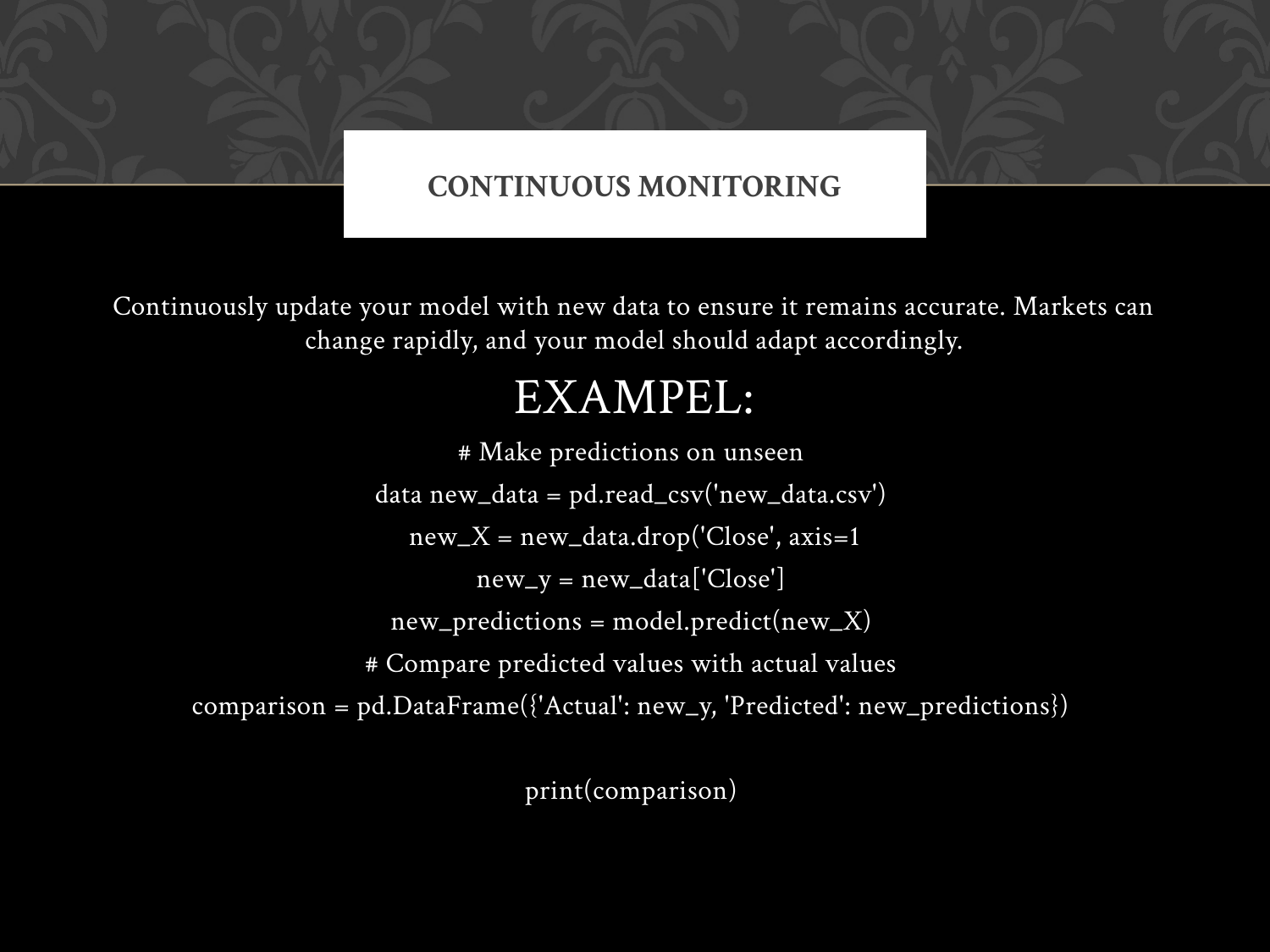

# Continuous Monitoring
Continuously update your model with new data to ensure it remains accurate. Markets can change rapidly, and your model should adapt accordingly.
EXAMPEL:
# Make predictions on unseen
data new_data = pd.read_csv('new_data.csv')
new_X = new_data.drop('Close', axis=1
new_y = new_data['Close']
new_predictions = model.predict(new_X)
# Compare predicted values with actual values
comparison = pd.DataFrame({'Actual': new_y, 'Predicted': new_predictions})

print(comparison)